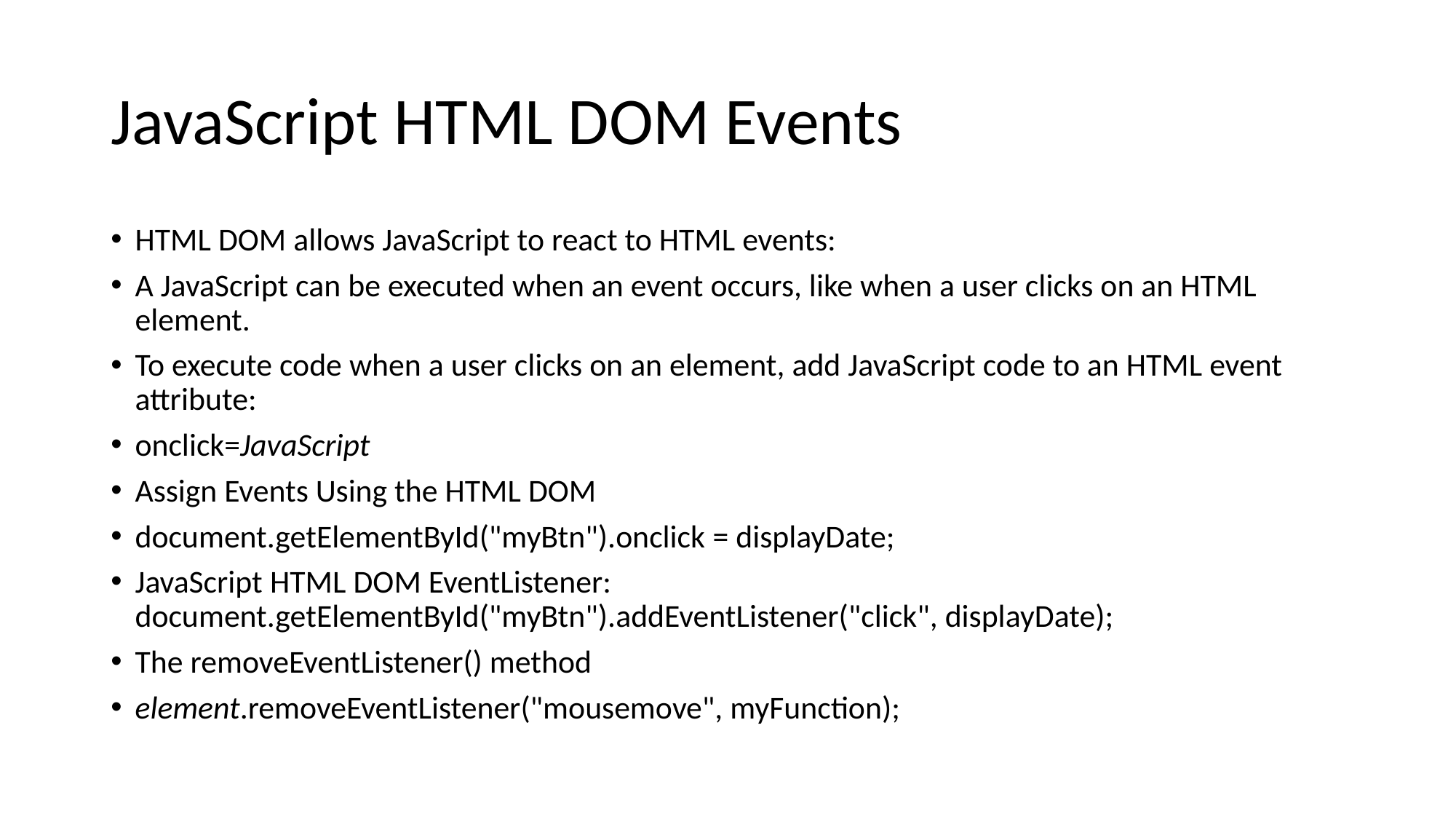

# JavaScript HTML DOM Events
HTML DOM allows JavaScript to react to HTML events:
A JavaScript can be executed when an event occurs, like when a user clicks on an HTML element.
To execute code when a user clicks on an element, add JavaScript code to an HTML event attribute:
onclick=JavaScript
Assign Events Using the HTML DOM
document.getElementById("myBtn").onclick = displayDate;
JavaScript HTML DOM EventListener: document.getElementById("myBtn").addEventListener("click", displayDate);
The removeEventListener() method
element.removeEventListener("mousemove", myFunction);